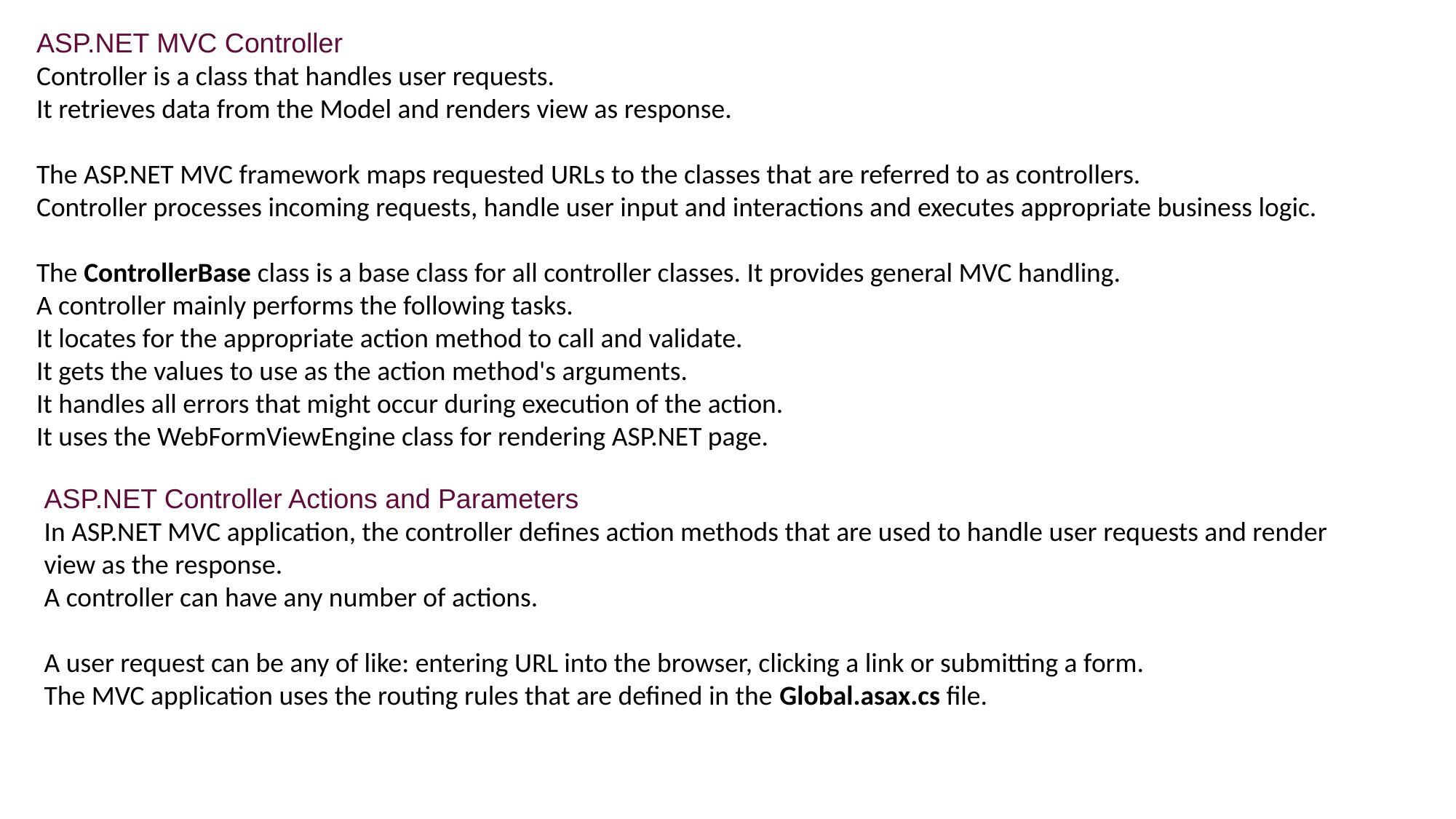

ASP.NET MVC Controller
Controller is a class that handles user requests.
It retrieves data from the Model and renders view as response.

The ASP.NET MVC framework maps requested URLs to the classes that are referred to as controllers.
Controller processes incoming requests, handle user input and interactions and executes appropriate business logic.

The ControllerBase class is a base class for all controller classes. It provides general MVC handling.
A controller mainly performs the following tasks.
It locates for the appropriate action method to call and validate.
It gets the values to use as the action method's arguments.
It handles all errors that might occur during execution of the action.
It uses the WebFormViewEngine class for rendering ASP.NET page.
ASP.NET Controller Actions and Parameters
In ASP.NET MVC application, the controller defines action methods that are used to handle user requests and render
view as the response.
A controller can have any number of actions.

A user request can be any of like: entering URL into the browser, clicking a link or submitting a form.
The MVC application uses the routing rules that are defined in the Global.asax.cs file.